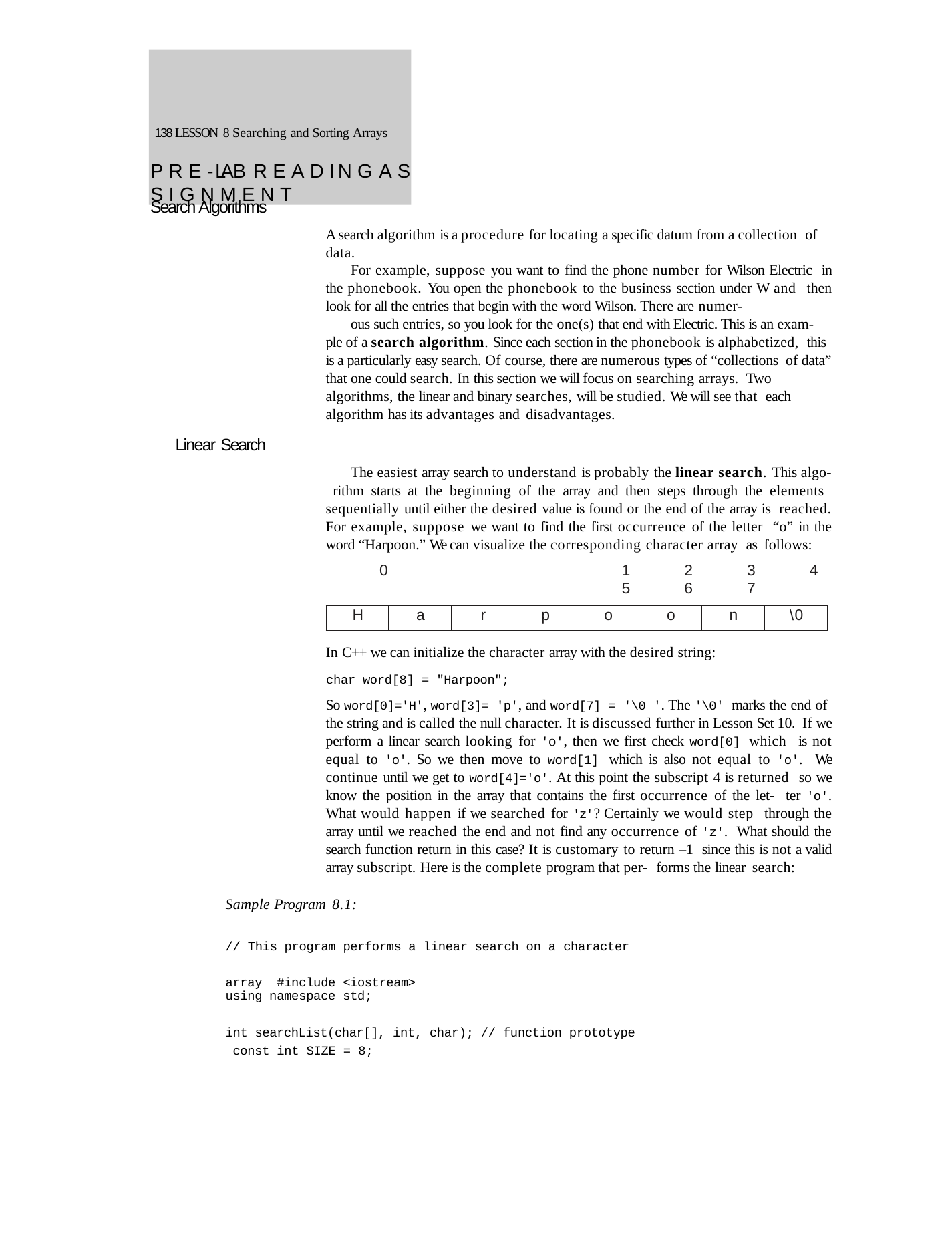

138 LESSON 8 Searching and Sorting Arrays

P R E - LA B R E A D I N G A S S I G N M E N T

Search Algorithms
A search algorithm is a procedure for locating a specific datum from a collection  of data.
For example, suppose you want to find the phone number for Wilson Electric  in the phonebook. You open the phonebook to the business section under W and  then look for all the entries that begin with the word Wilson. There are numer-
ous such entries, so you look for the one(s) that end with Electric. This is an exam-  ple of a search algorithm. Since each section in the phonebook is alphabetized,  this is a particularly easy search. Of course, there are numerous types of “collections  of data” that one could search. In this section we will focus on searching arrays.  Two algorithms, the linear and binary searches, will be studied. We will see that  each algorithm has its advantages and disadvantages.
Linear Search
The easiest array search to understand is probably the linear search. This algo-  rithm starts at the beginning of the array and then steps through the elements  sequentially until either the desired value is found or the end of the array is  reached. For example, suppose we want to find the first occurrence of the letter  “o” in the word “Harpoon.” We can visualize the corresponding character array  as follows:
0	1	2	3	4	5	6	7
| H | a | r | p | o | o | n | \0 |
| --- | --- | --- | --- | --- | --- | --- | --- |
In C++ we can initialize the character array with the desired string:
char word[8] = "Harpoon";
So word[0]='H', word[3]= 'p', and word[7] = '\0 '. The '\0' marks the end of  the string and is called the null character. It is discussed further in Lesson Set 10.  If we perform a linear search looking for 'o', then we first check word[0] which  is not equal to 'o'. So we then move to word[1] which is also not equal to 'o'.  We continue until we get to word[4]='o'. At this point the subscript 4 is returned  so we know the position in the array that contains the first occurrence of the let-  ter 'o'. What would happen if we searched for 'z'? Certainly we would step  through the array until we reached the end and not find any occurrence of 'z'.  What should the search function return in this case? It is customary to return –1  since this is not a valid array subscript. Here is the complete program that per-  forms the linear search:

Sample Program 8.1:
// This program performs a linear search on a character array  #include <iostream>
using namespace std;

int searchList(char[], int, char); // function prototype  const int SIZE = 8;